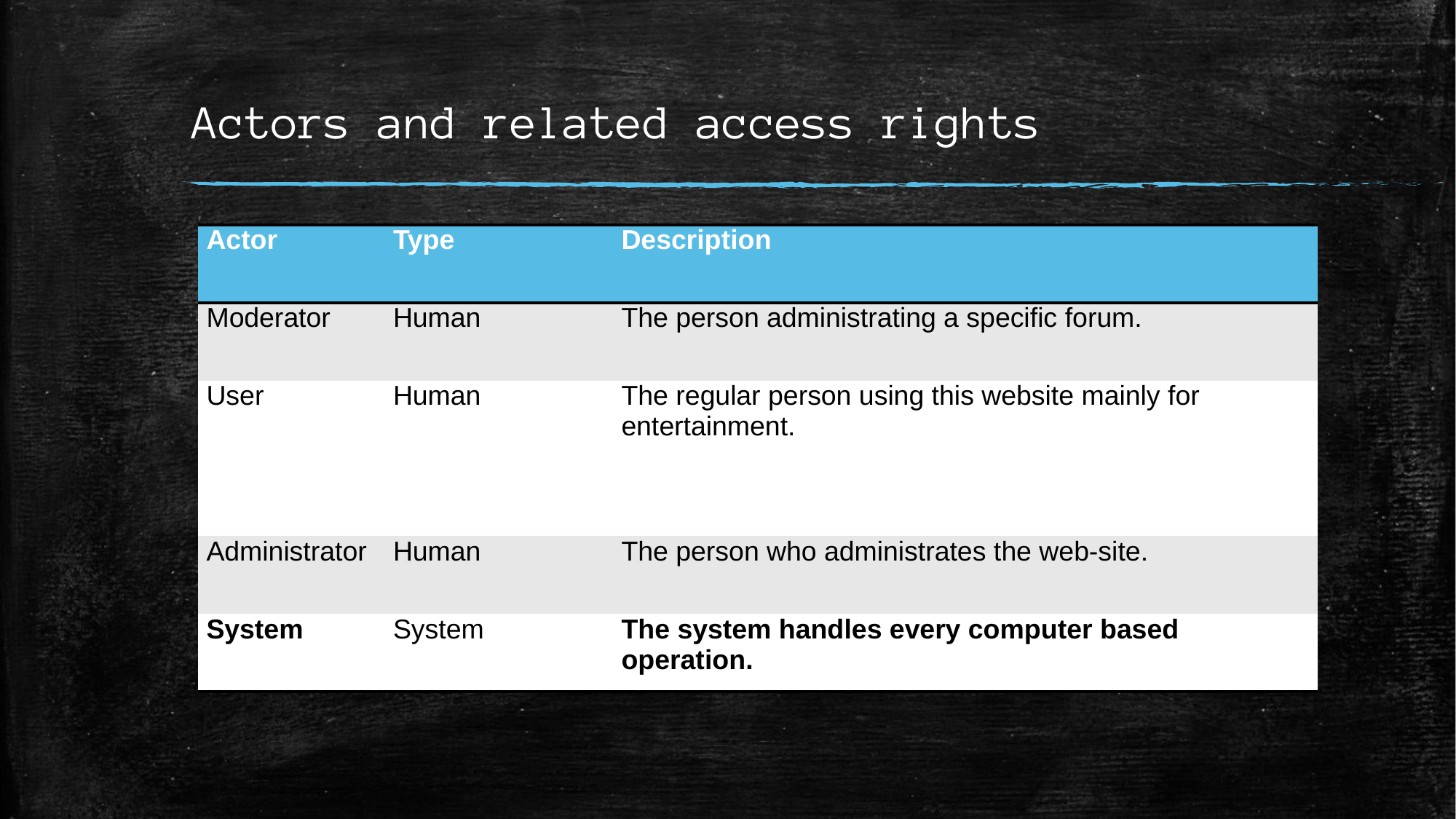

# Actors and related access rights
| Actor | Type | Description |
| --- | --- | --- |
| Moderator | Human | The person administrating a specific forum. |
| User | Human | The regular person using this website mainly for entertainment. |
| Administrator | Human | The person who administrates the web-site. |
| System | System | The system handles every computer based operation. |